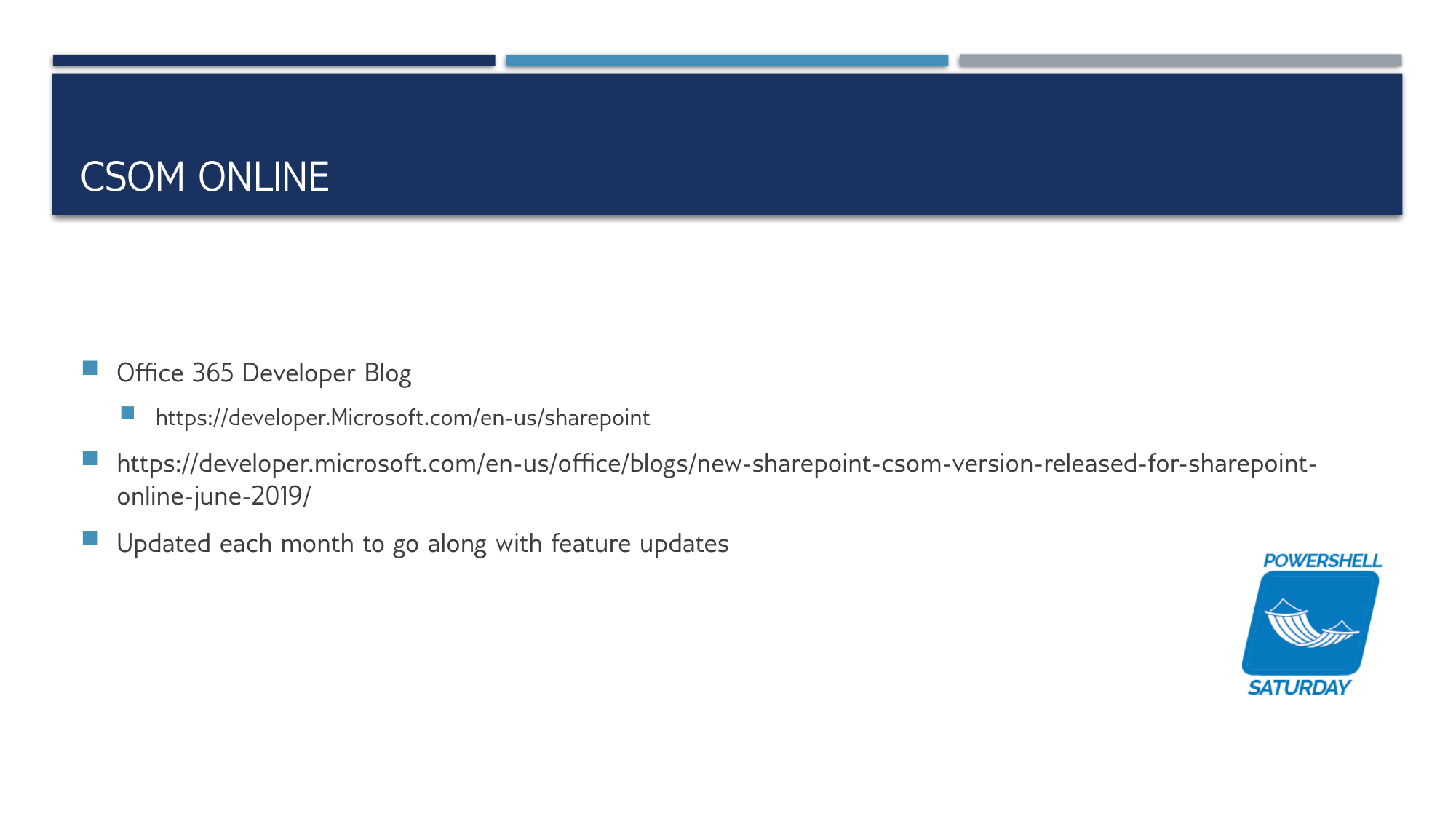

# CSOM Online
Office 365 Developer Blog
https://developer.Microsoft.com/en-us/sharepoint
https://developer.microsoft.com/en-us/office/blogs/new-sharepoint-csom-version-released-for-sharepoint-online-june-2019/
Updated each month to go along with feature updates